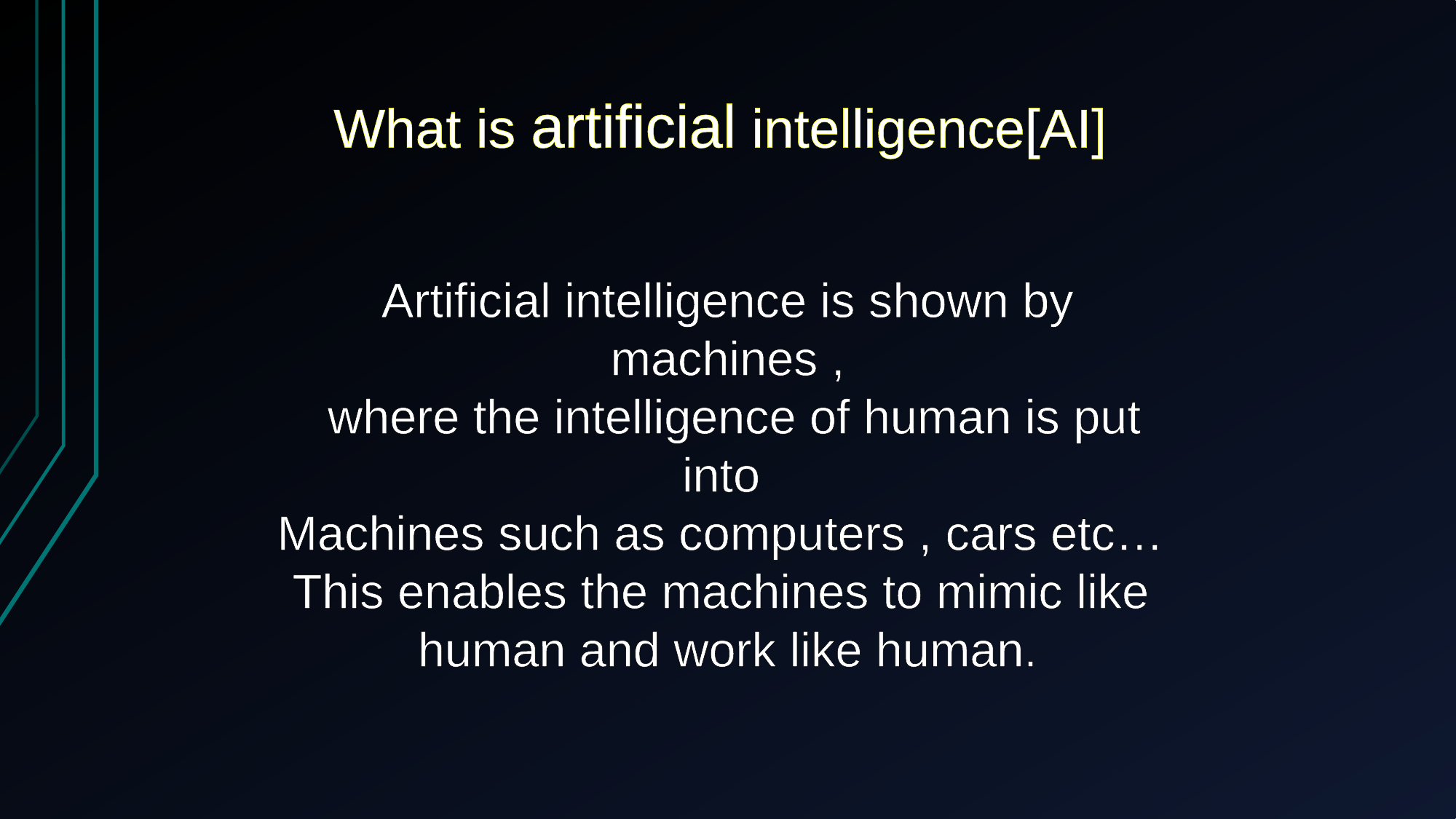

What is artificial intelligence[AI]
Artificial intelligence is shown by machines ,
 where the intelligence of human is put into
Machines such as computers , cars etc…
This enables the machines to mimic like
human and work like human.